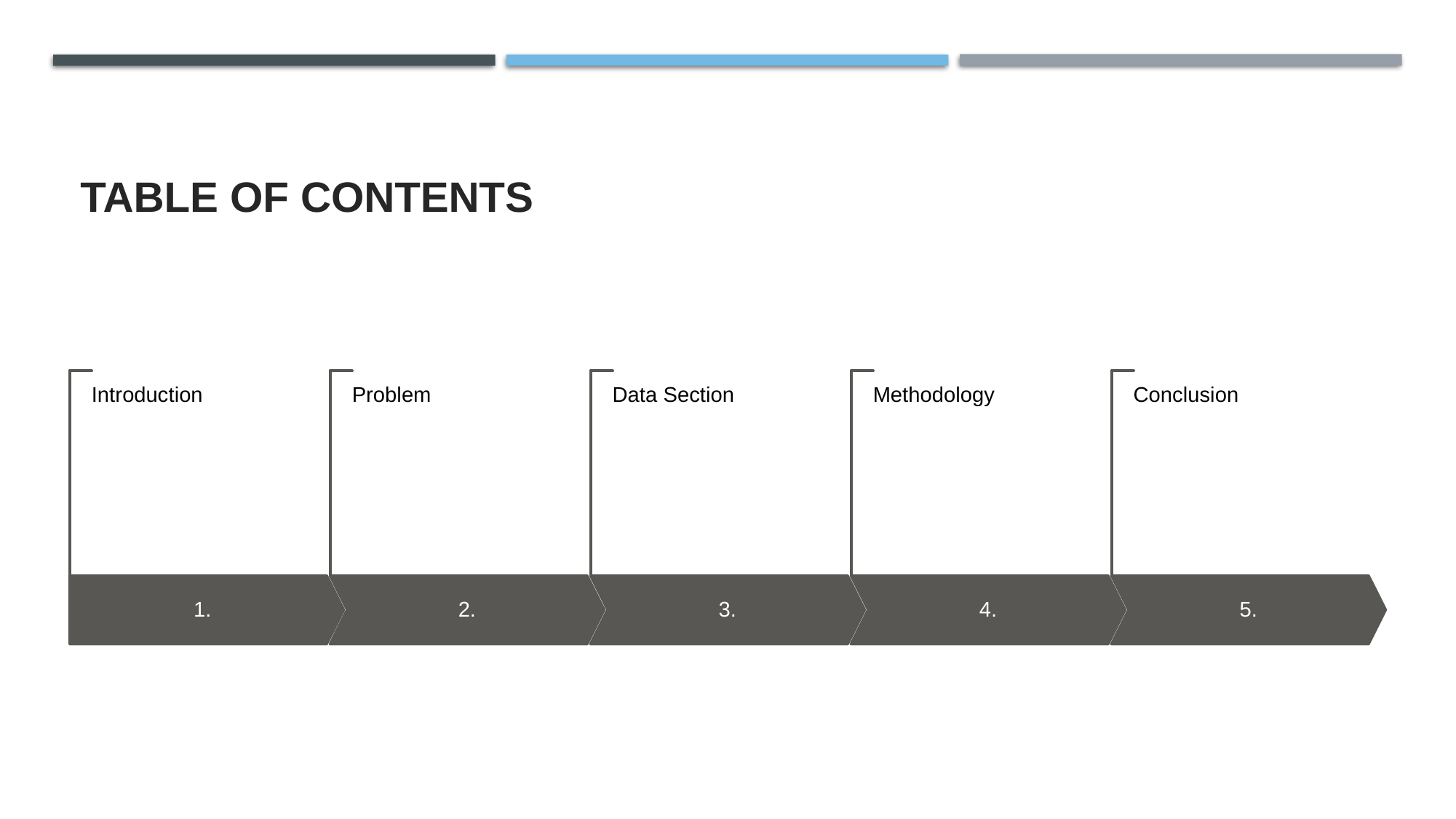

# Table of contents
1.
Introduction
2.
Problem
3.
Data Section
4.
Methodology
5.
Conclusion